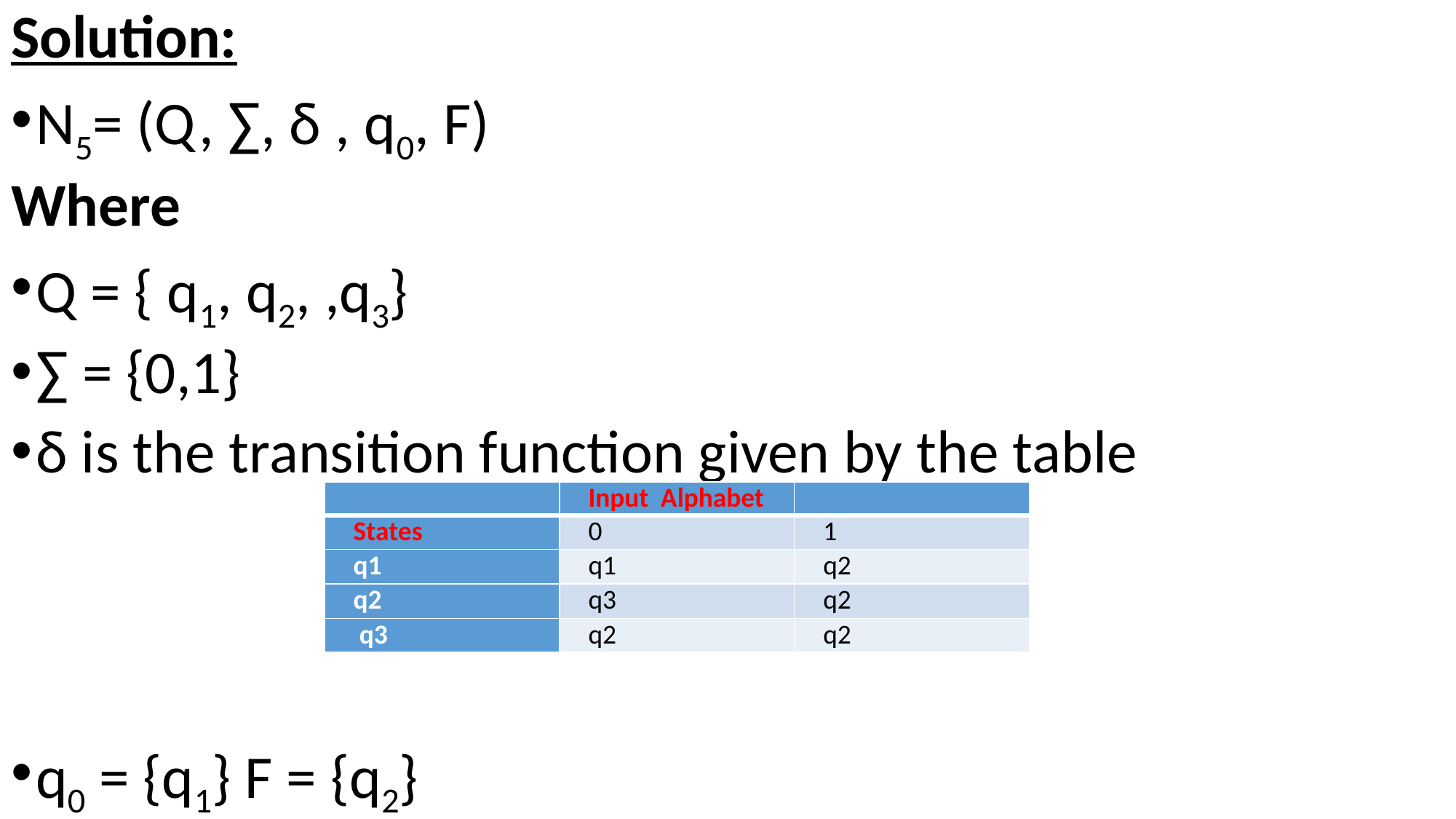

Solution:
N5= (Q, ∑, δ , q0, F)
Where
Q = { q1, q2, ,q3}
∑ = {0,1}
δ is the transition function given by the table

q0 = {q1} F = {q2}

|  | Input Alphabet |  |
| --- | --- | --- |
| States | 0 | 1 |
| q1 | q1 | q2 |
| q2 | q3 | q2 |
| q3 | q2 | q2 |